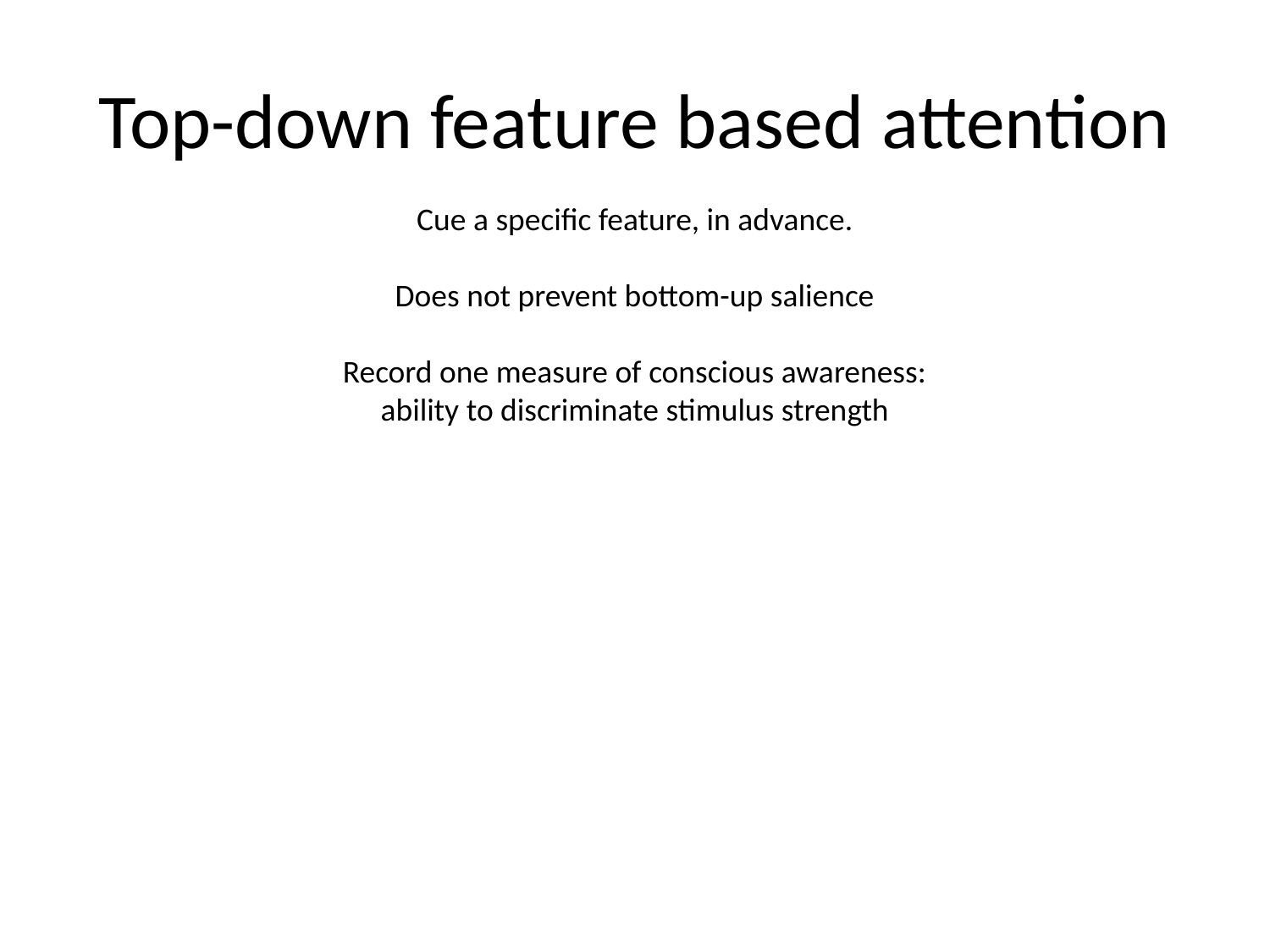

# Top-down feature based attention
Cue a specific feature, in advance.

Does not prevent bottom-up salience

Record one measure of conscious awareness: ability to discriminate stimulus strength